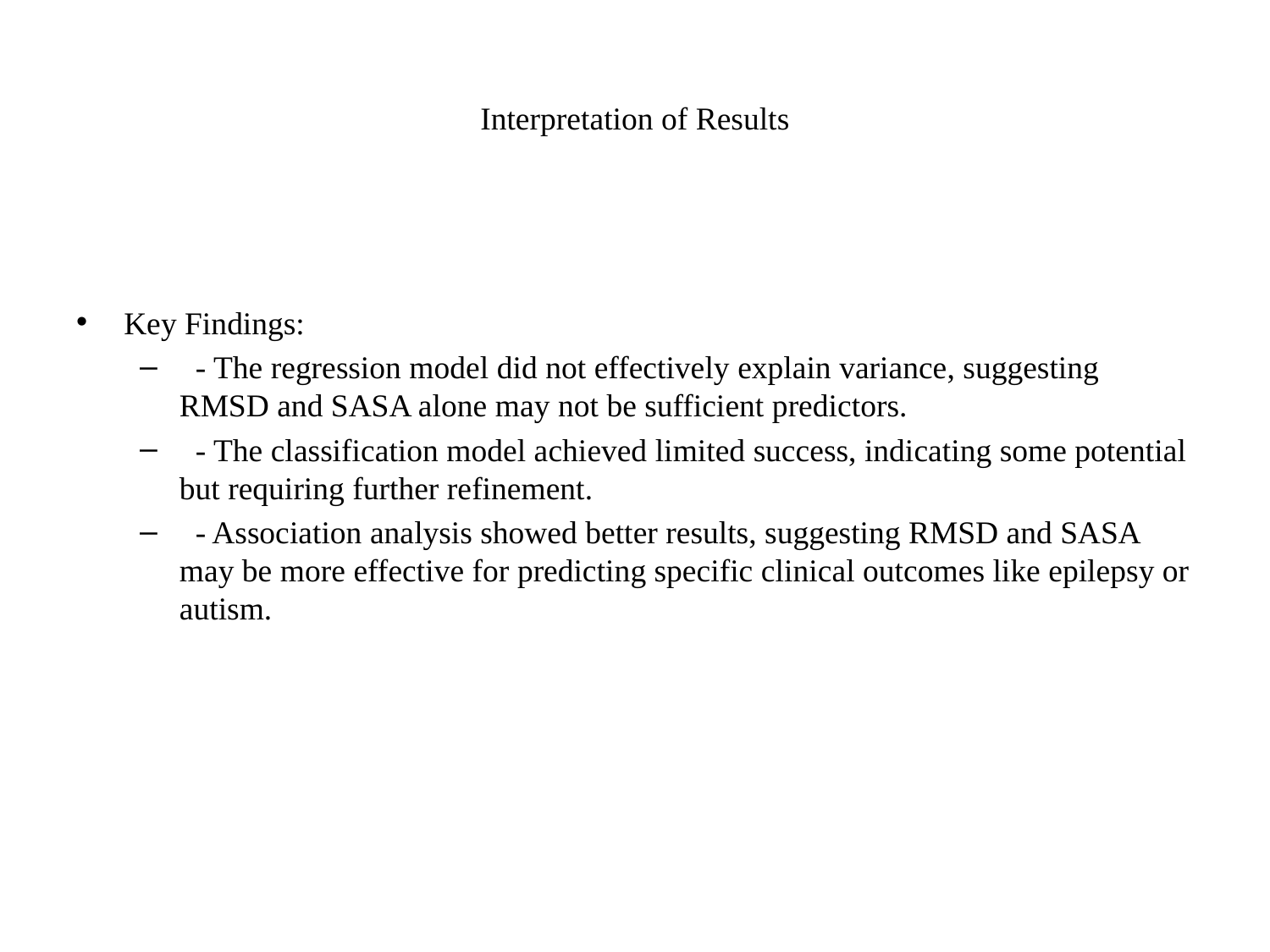

# Interpretation of Results

Key Findings:
  - The regression model did not effectively explain variance, suggesting RMSD and SASA alone may not be sufficient predictors.
  - The classification model achieved limited success, indicating some potential but requiring further refinement.
  - Association analysis showed better results, suggesting RMSD and SASA may be more effective for predicting specific clinical outcomes like epilepsy or autism.